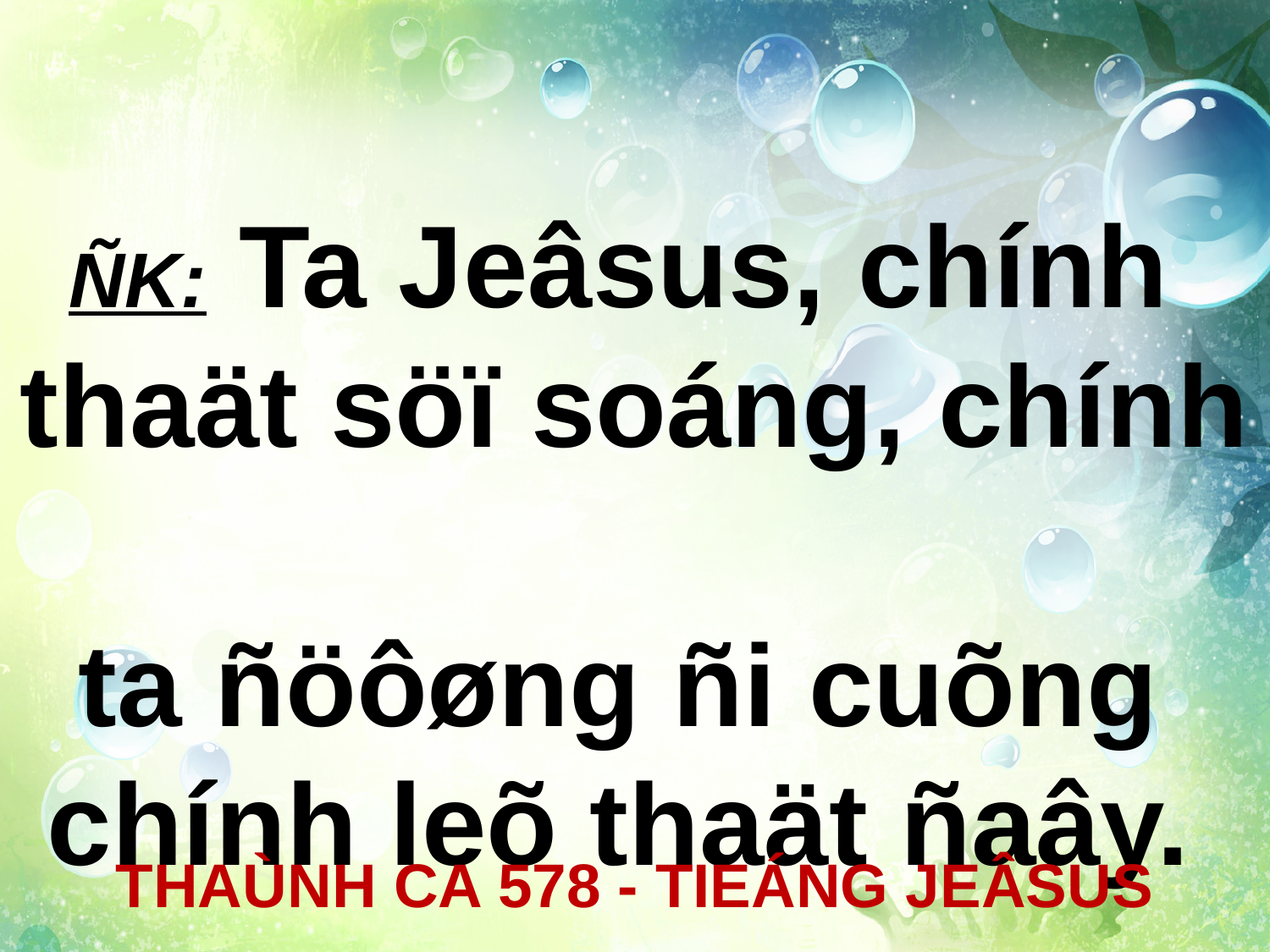

ÑK: Ta Jeâsus, chính
thaät söï soáng, chính
ta ñöôøng ñi cuõng
chính leõ thaät ñaây.
THAÙNH CA 578 - TIEÁNG JEÂSUS